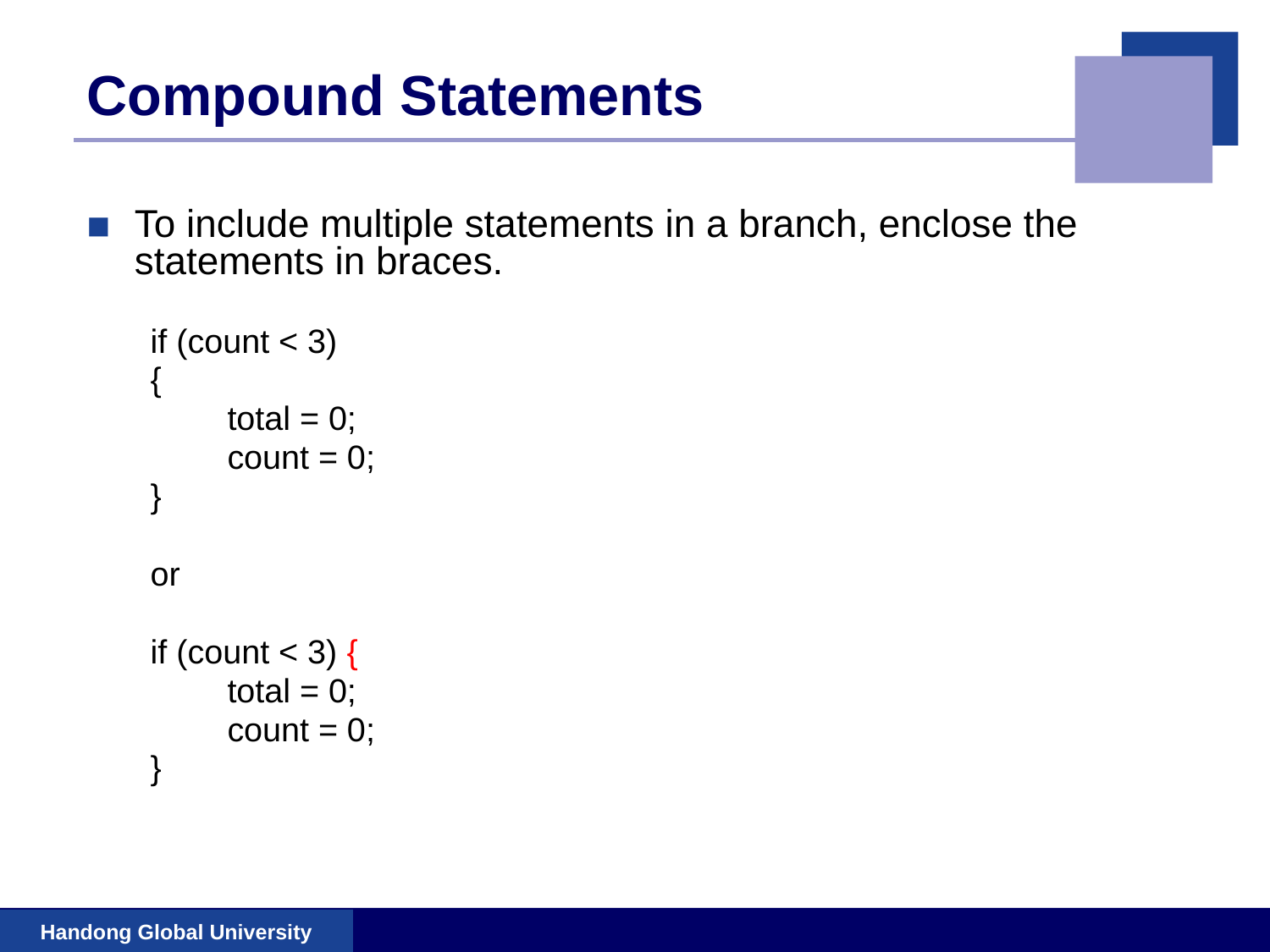

# Compound Statements
To include multiple statements in a branch, enclose the statements in braces.

if (count < 3)
{
	    total = 0;
	    count = 0;
}

or

if (count < 3) {
	    total = 0;
	    count = 0;
}